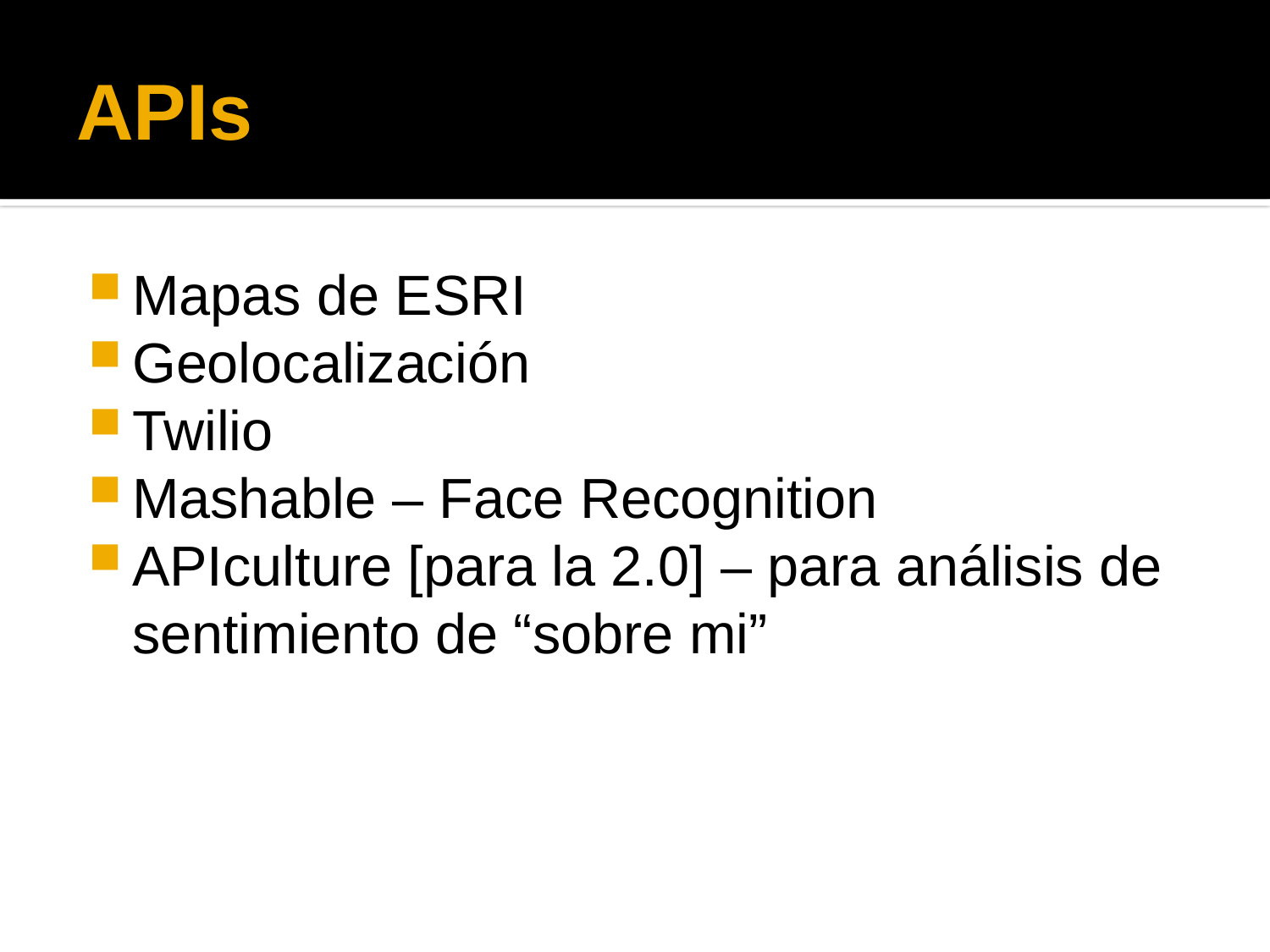

# APIs
Mapas de ESRI
Geolocalización
Twilio
Mashable – Face Recognition
APIculture [para la 2.0] – para análisis de sentimiento de “sobre mi”